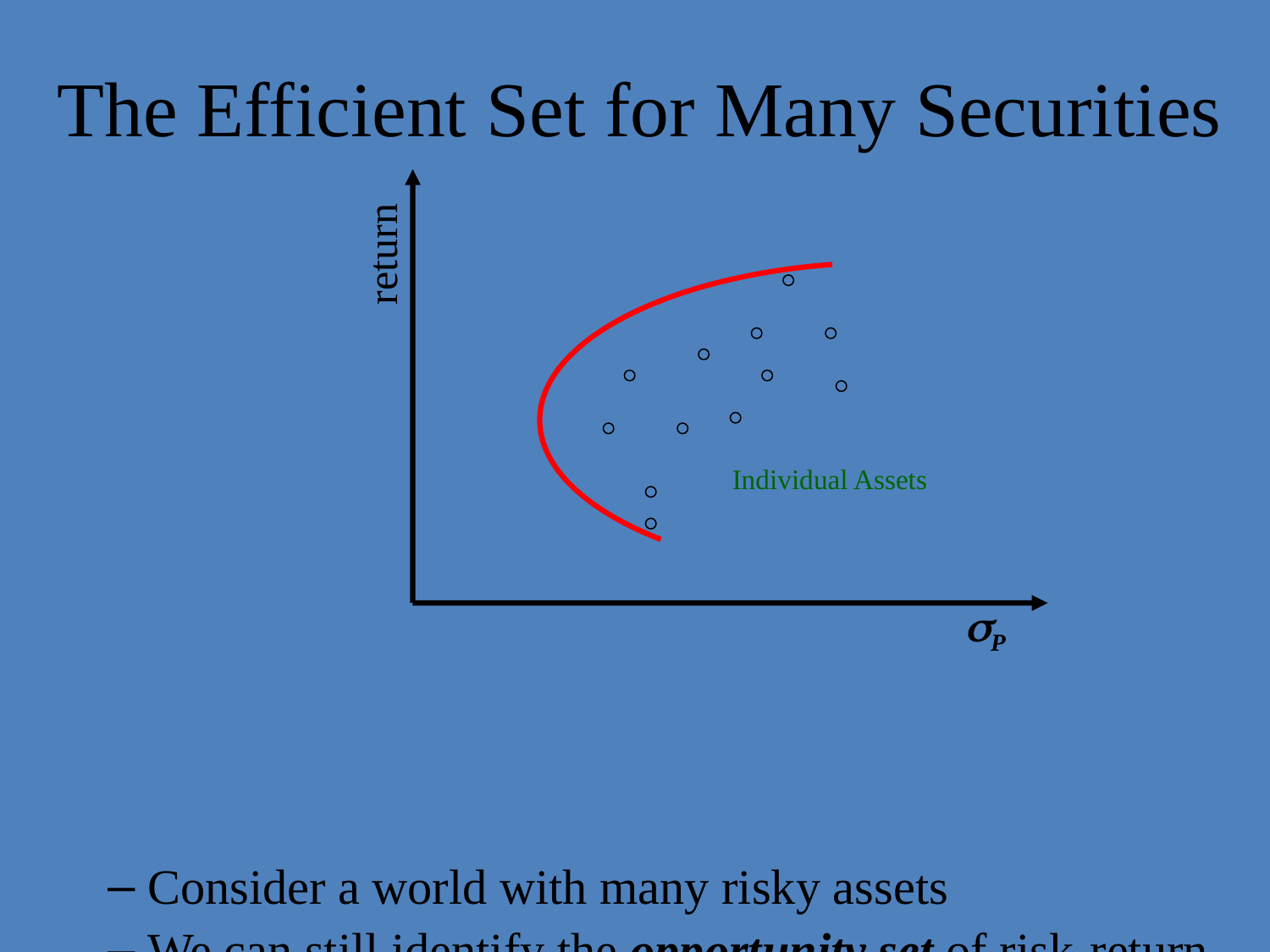

# The Efficient Set for Many Securities

Consider a world with many risky assets
We can still identify the opportunity set of risk-return combinations of various portfolios
return

Individual Assets

σP